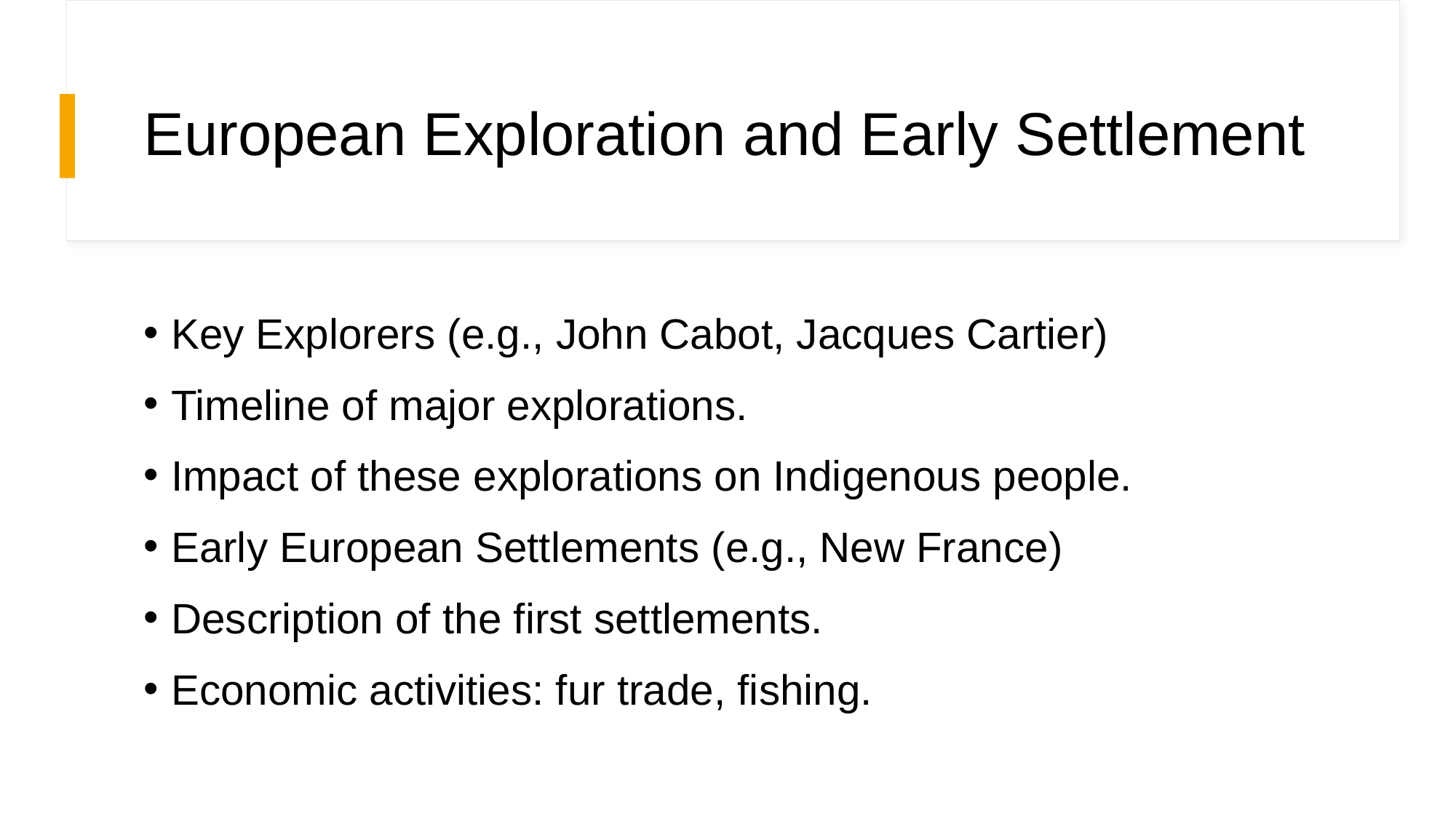

# European Exploration and Early Settlement
Key Explorers (e.g., John Cabot, Jacques Cartier)
Timeline of major explorations.
Impact of these explorations on Indigenous people.
Early European Settlements (e.g., New France)
Description of the first settlements.
Economic activities: fur trade, fishing.